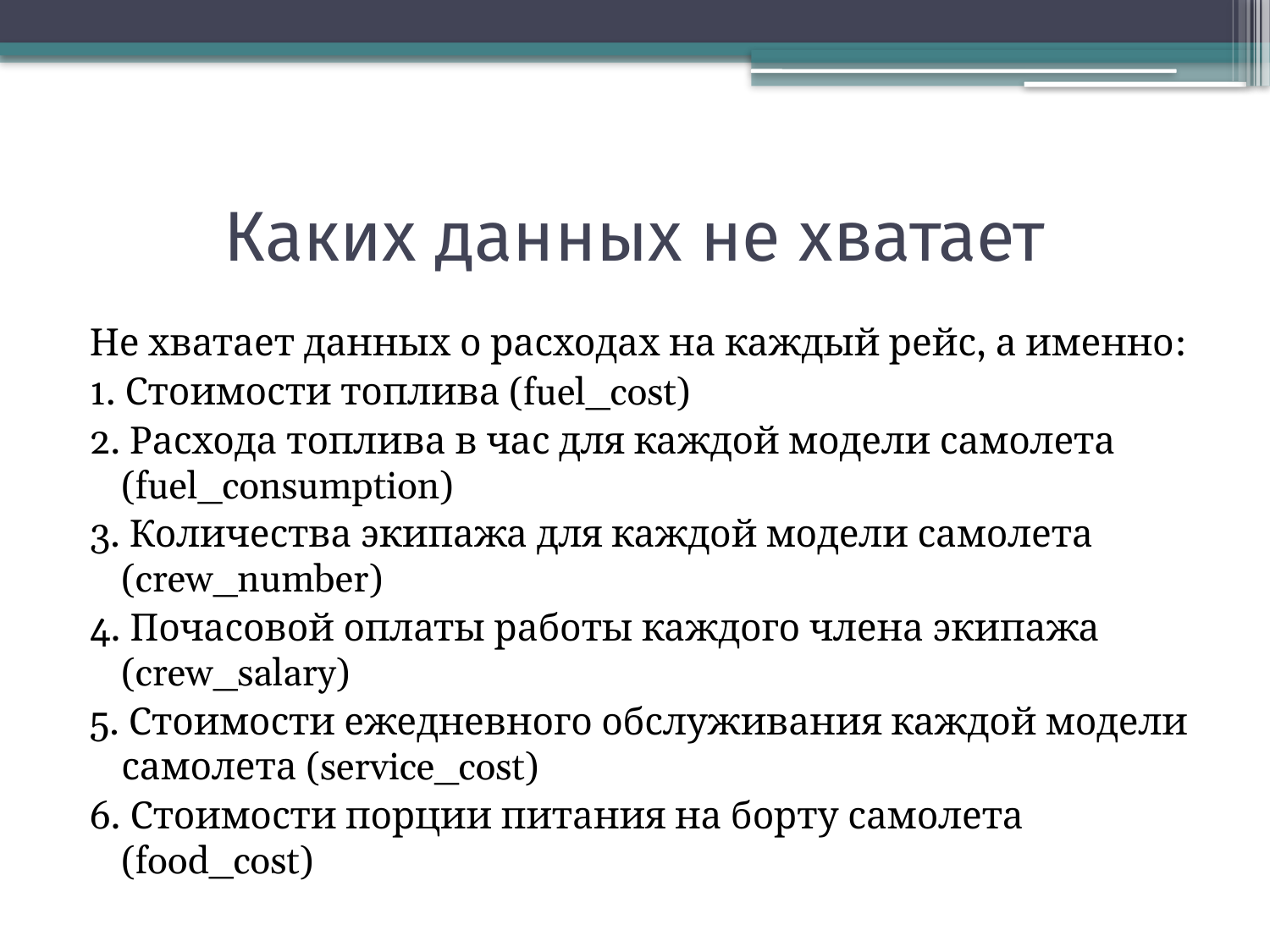

# Каких данных не хватает
Не хватает данных о расходах на каждый рейс, а именно:
1. Стоимости топлива (fuel_cost)
2. Расхода топлива в час для каждой модели самолета (fuel_consumption)
3. Количества экипажа для каждой модели самолета (crew_number)
4. Почасовой оплаты работы каждого члена экипажа (crew_salary)
5. Стоимости ежедневного обслуживания каждой модели самолета (service_cost)
6. Стоимости порции питания на борту самолета (food_cost)